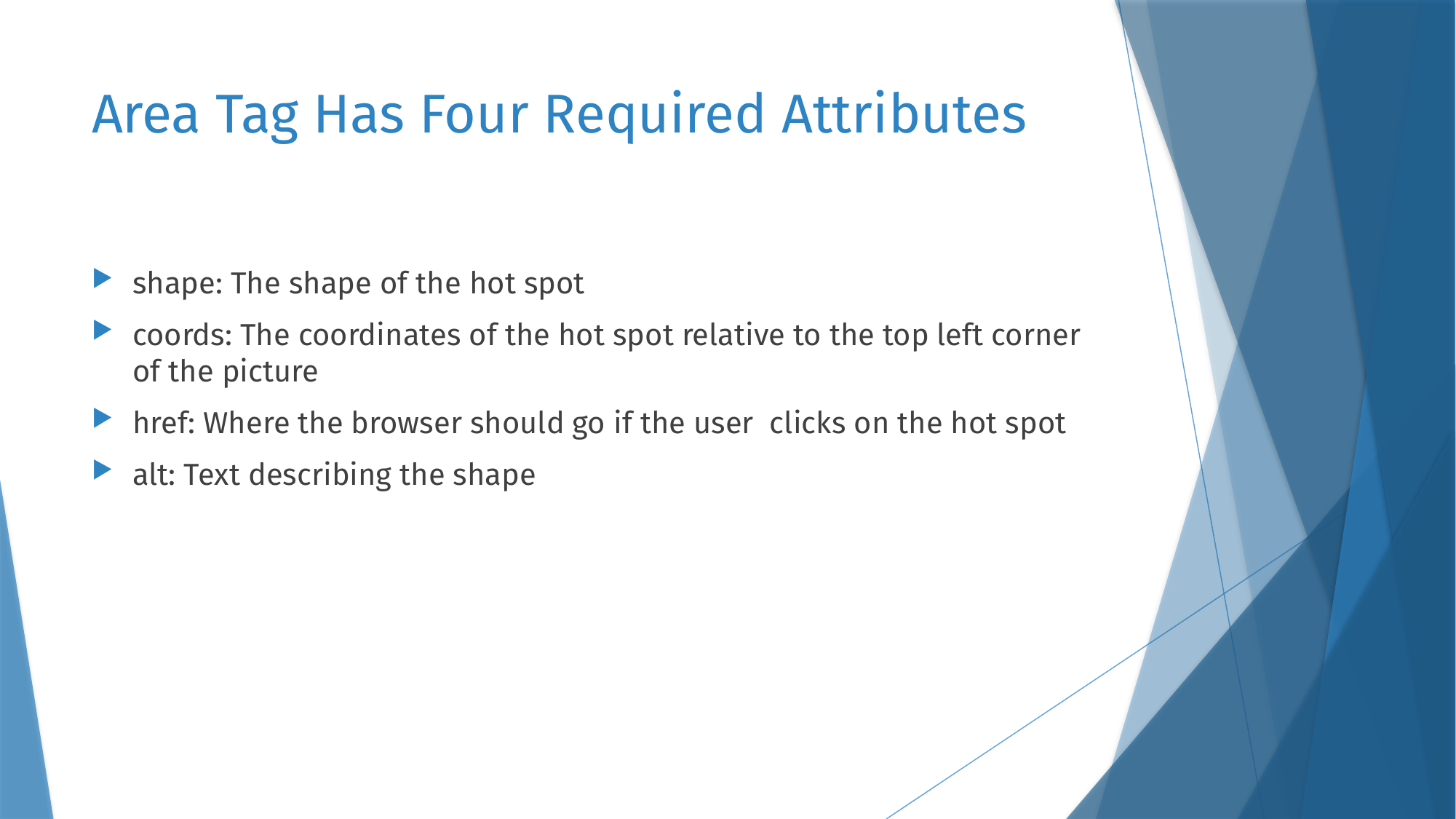

# Area Tag Has Four Required Attributes
shape: The shape of the hot spot
coords: The coordinates of the hot spot relative to the top left corner of the picture
href: Where the browser should go if the user  clicks on the hot spot
alt: Text describing the shape